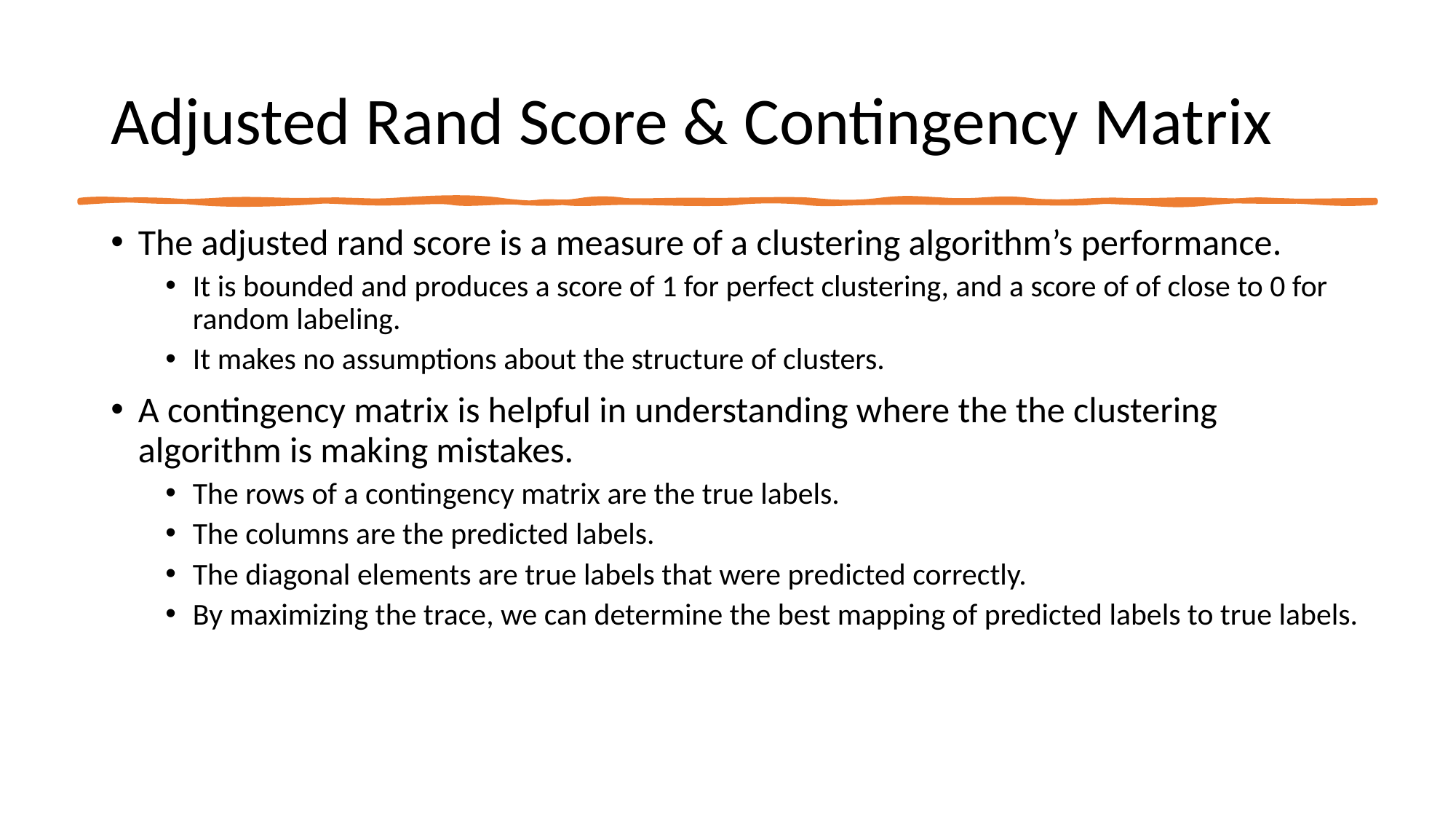

# Adjusted Rand Score & Contingency Matrix

The adjusted rand score is a measure of a clustering algorithm’s performance.
It is bounded and produces a score of 1 for perfect clustering, and a score of of close to 0 for random labeling.
It makes no assumptions about the structure of clusters.
A contingency matrix is helpful in understanding where the the clustering algorithm is making mistakes.
The rows of a contingency matrix are the true labels.
The columns are the predicted labels.
The diagonal elements are true labels that were predicted correctly.
By maximizing the trace, we can determine the best mapping of predicted labels to true labels.